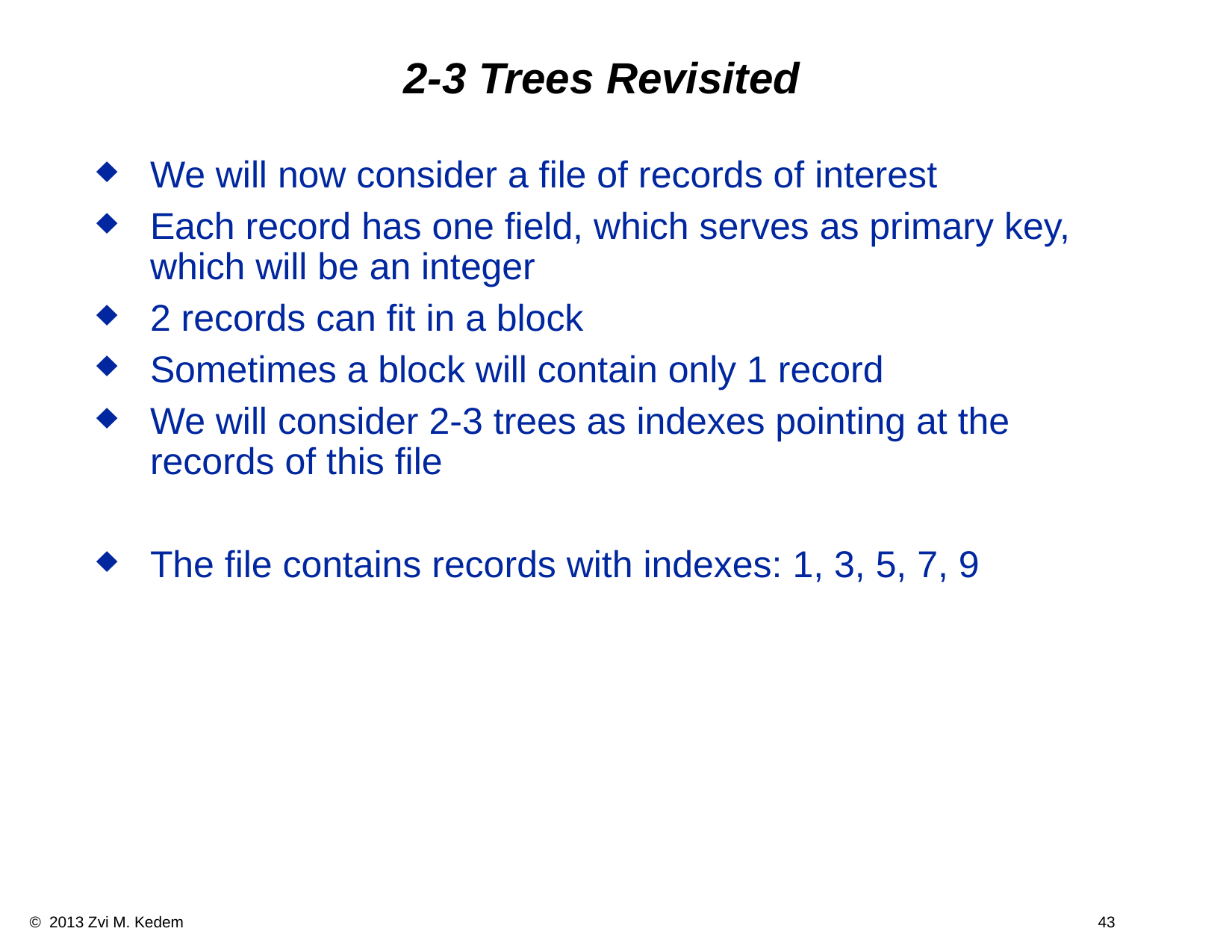

2-3 Trees Revisited
We will now consider a file of records of interest
Each record has one field, which serves as primary key, which will be an integer
2 records can fit in a block
Sometimes a block will contain only 1 record
We will consider 2-3 trees as indexes pointing at the records of this file

The file contains records with indexes: 1, 3, 5, 7, 9